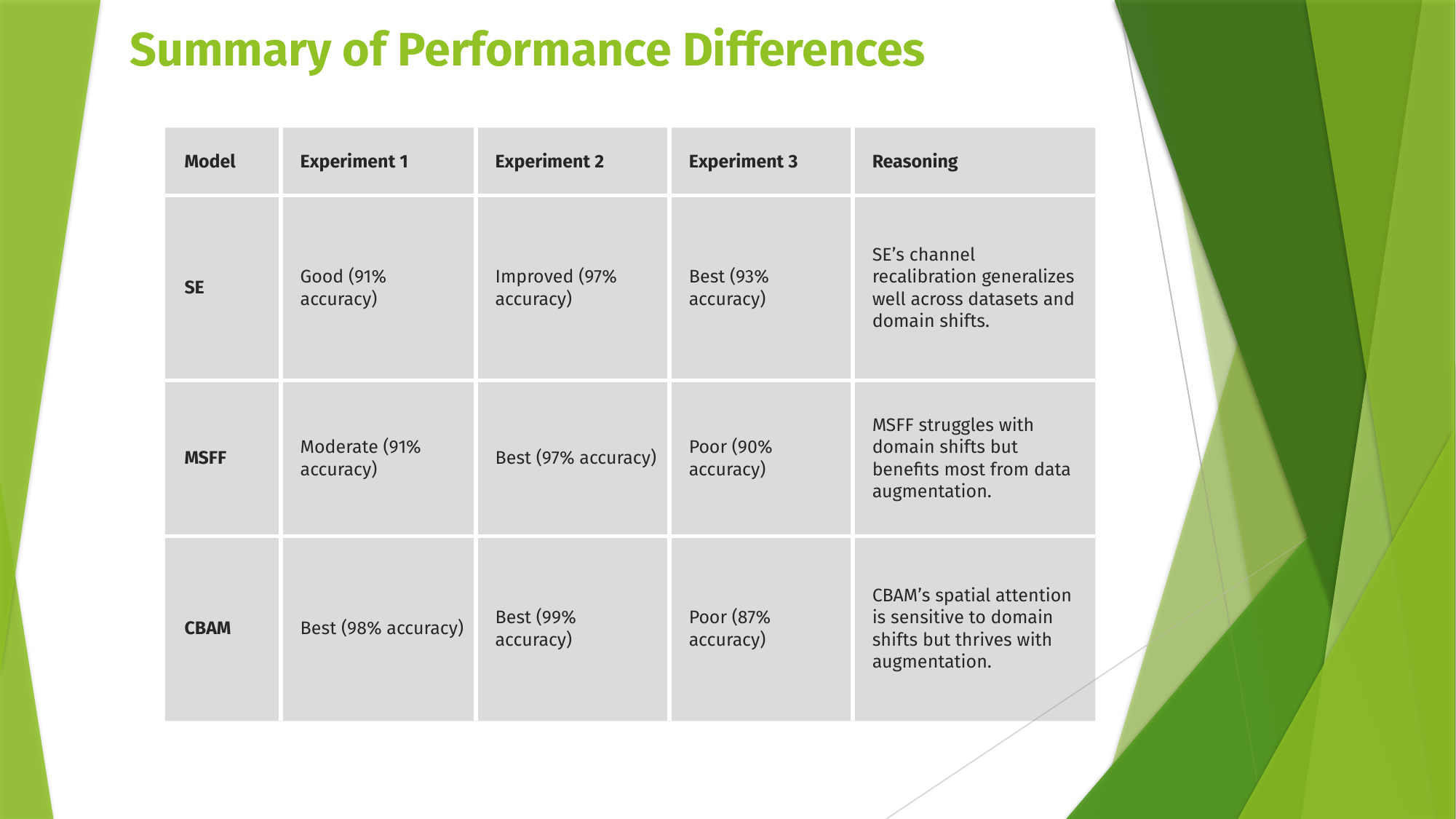

# Summary of Performance Differences
| Model | Experiment 1 | Experiment 2 | Experiment 3 | Reasoning |
| --- | --- | --- | --- | --- |
| SE | Good (91% accuracy) | Improved (97% accuracy) | Best (93% accuracy) | SE’s channel recalibration generalizes well across datasets and domain shifts. |
| MSFF | Moderate (91% accuracy) | Best (97% accuracy) | Poor (90% accuracy) | MSFF struggles with domain shifts but benefits most from data augmentation. |
| CBAM | Best (98% accuracy) | Best (99% accuracy) | Poor (87% accuracy) | CBAM’s spatial attention is sensitive to domain shifts but thrives with augmentation. |